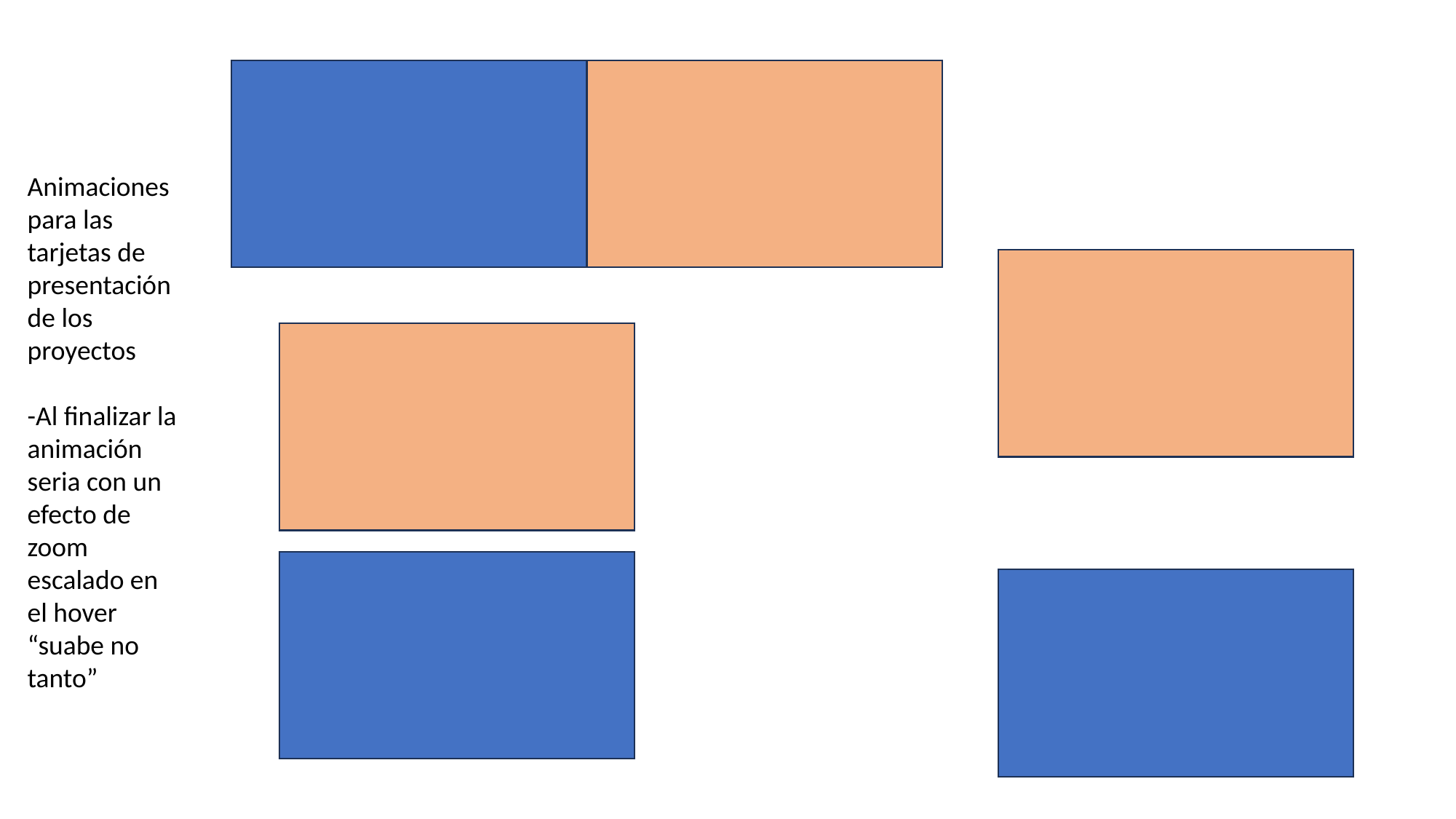

Animaciones para las tarjetas de presentación de los proyectos

-Al finalizar la animación seria con un efecto de zoom escalado en el hover “suabe no tanto”